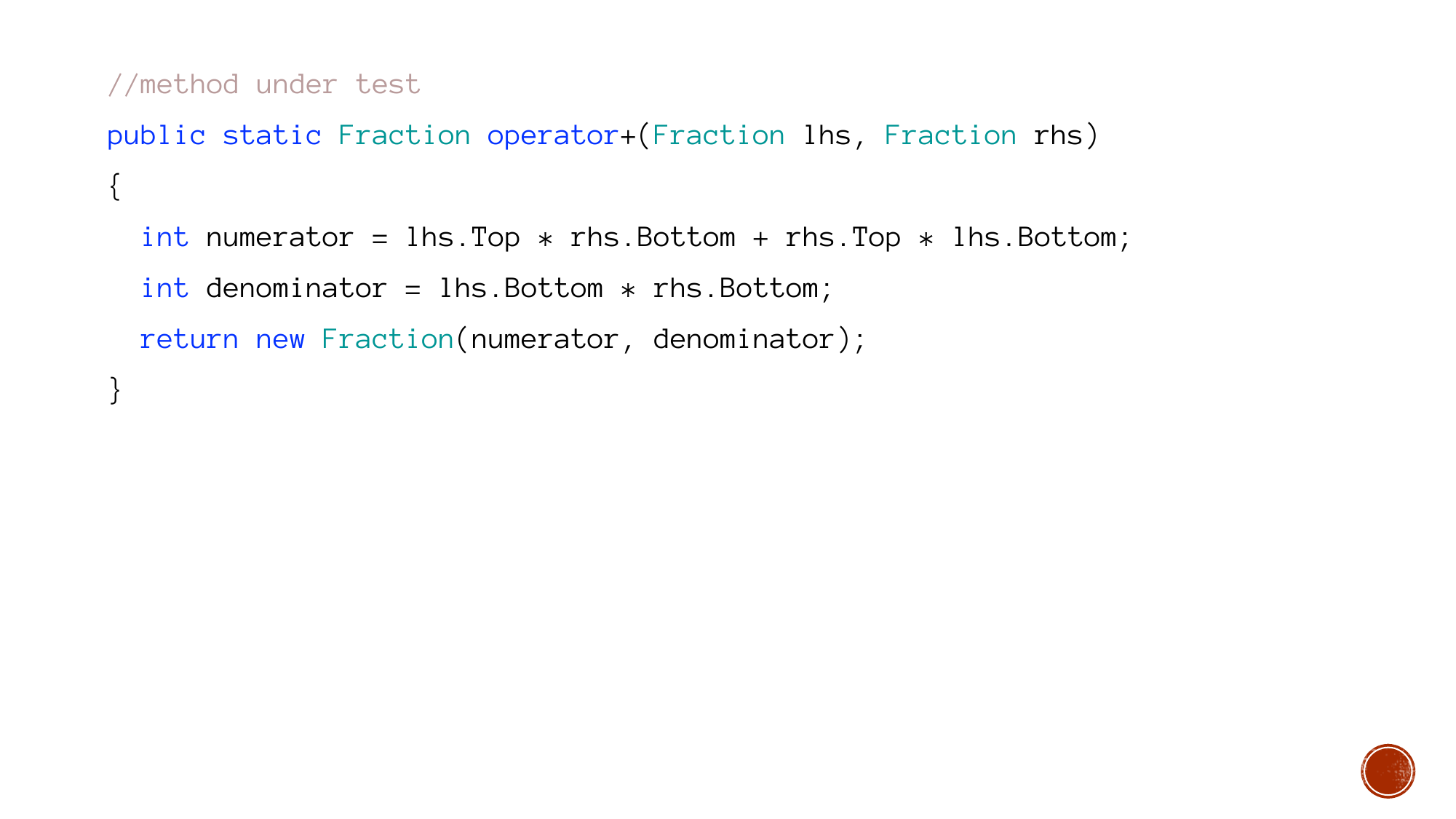

//method under test
public static Fraction operator+(Fraction lhs, Fraction rhs)
{
  int numerator = lhs.Top * rhs.Bottom + rhs.Top * lhs.Bottom;
  int denominator = lhs.Bottom * rhs.Bottom;
  return new Fraction(numerator, denominator);
}